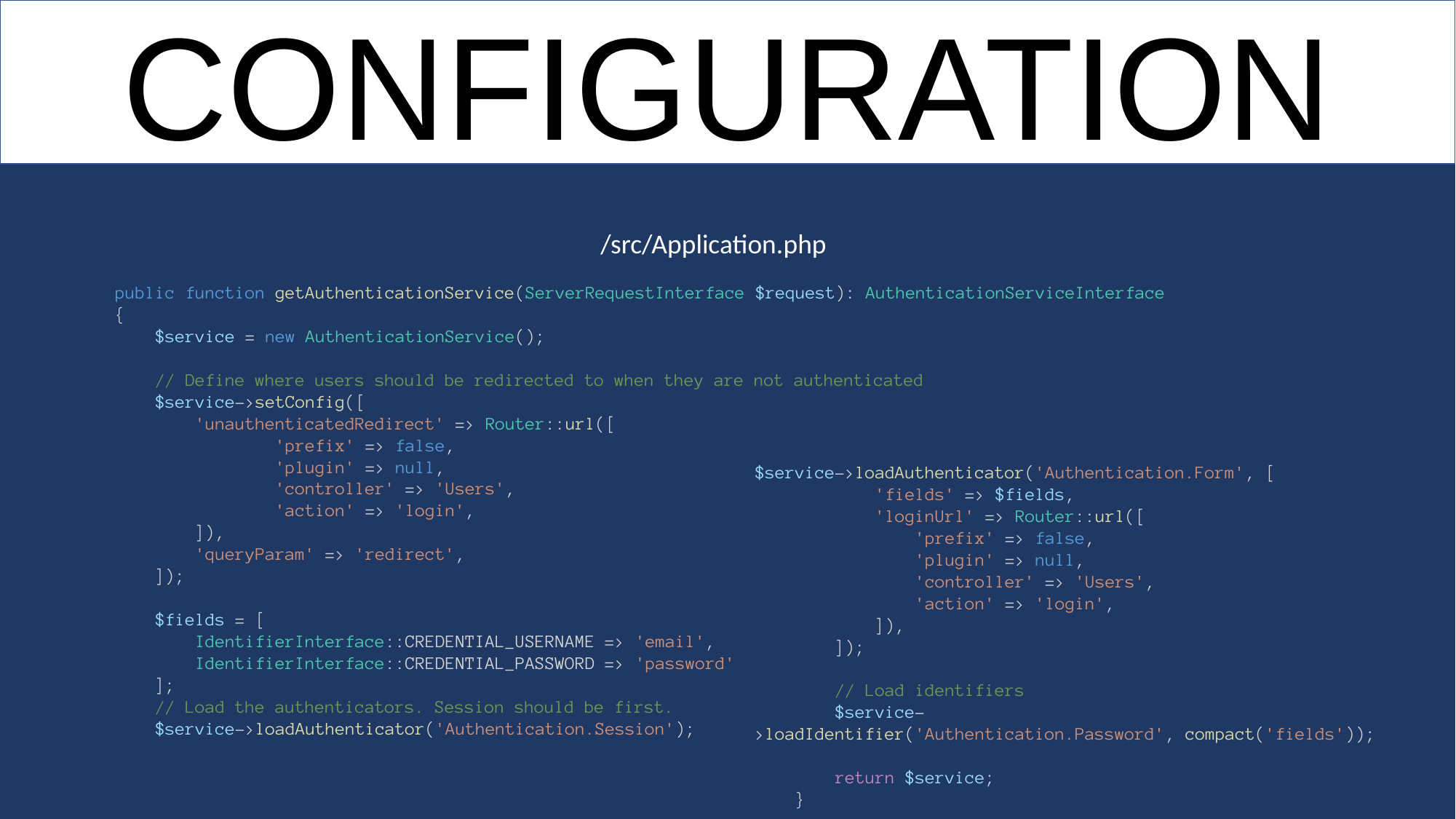

CONFIGURATION
/src/Application.php
    public function getAuthenticationService(ServerRequestInterface $request): AuthenticationServiceInterface
    {
        $service = new AuthenticationService();
        // Define where users should be redirected to when they are not authenticated
        $service->setConfig([
            'unauthenticatedRedirect' => Router::url([
                    'prefix' => false,
                    'plugin' => null,
                    'controller' => 'Users',
                    'action' => 'login',
            ]),
            'queryParam' => 'redirect',
        ]);
        $fields = [
            IdentifierInterface::CREDENTIAL_USERNAME => 'email',
            IdentifierInterface::CREDENTIAL_PASSWORD => 'password'
        ];
        // Load the authenticators. Session should be first.
        $service->loadAuthenticator('Authentication.Session');

$service->loadAuthenticator('Authentication.Form', [
            'fields' => $fields,
            'loginUrl' => Router::url([
                'prefix' => false,
                'plugin' => null,
                'controller' => 'Users',
                'action' => 'login',
            ]),
        ]);
        // Load identifiers
        $service->loadIdentifier('Authentication.Password', compact('fields'));
        return $service;
    }